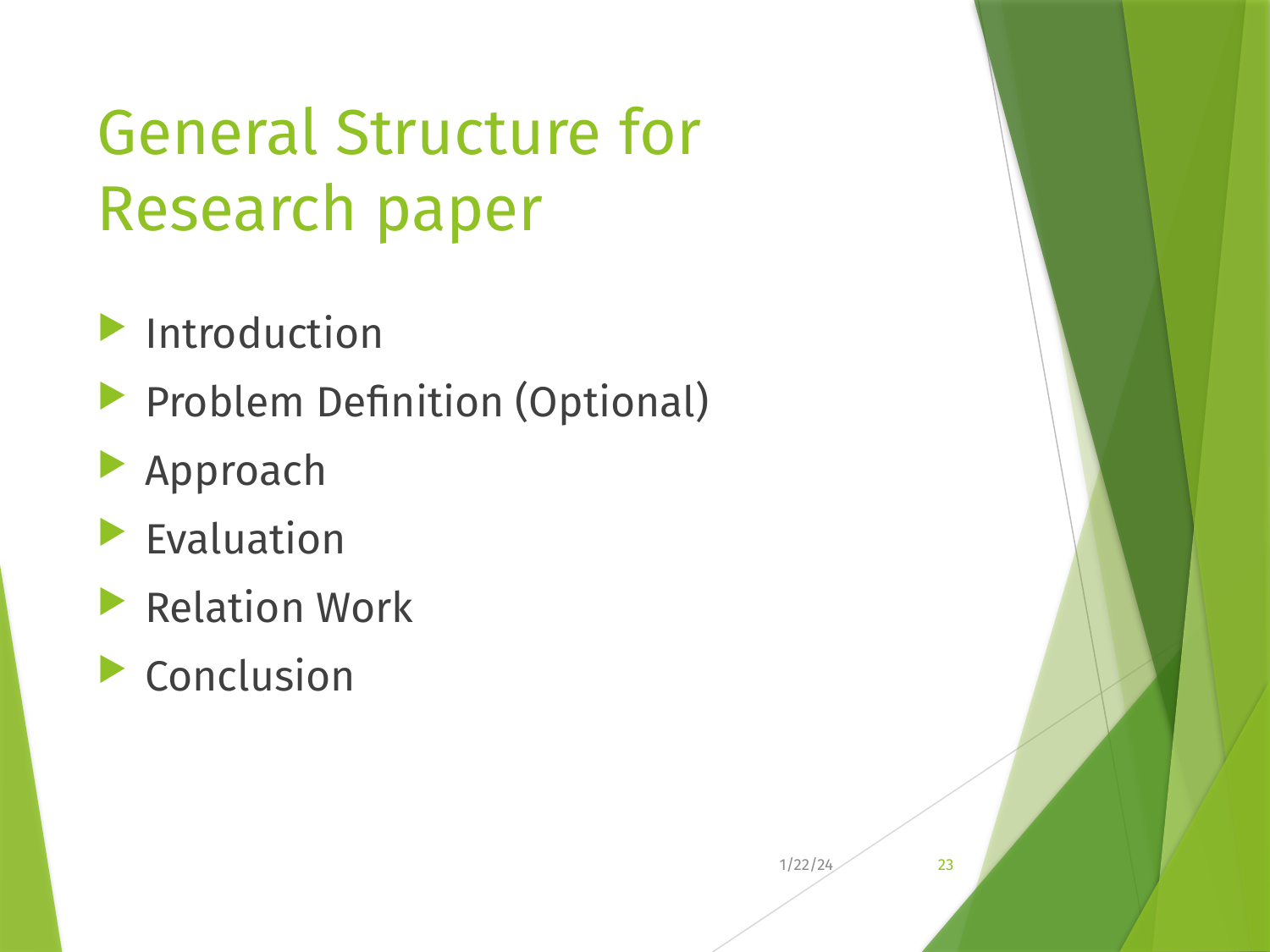

# General Structure for Research paper
Introduction
Problem Definition (Optional)
Approach
Evaluation
Relation Work
Conclusion
1/22/24
23